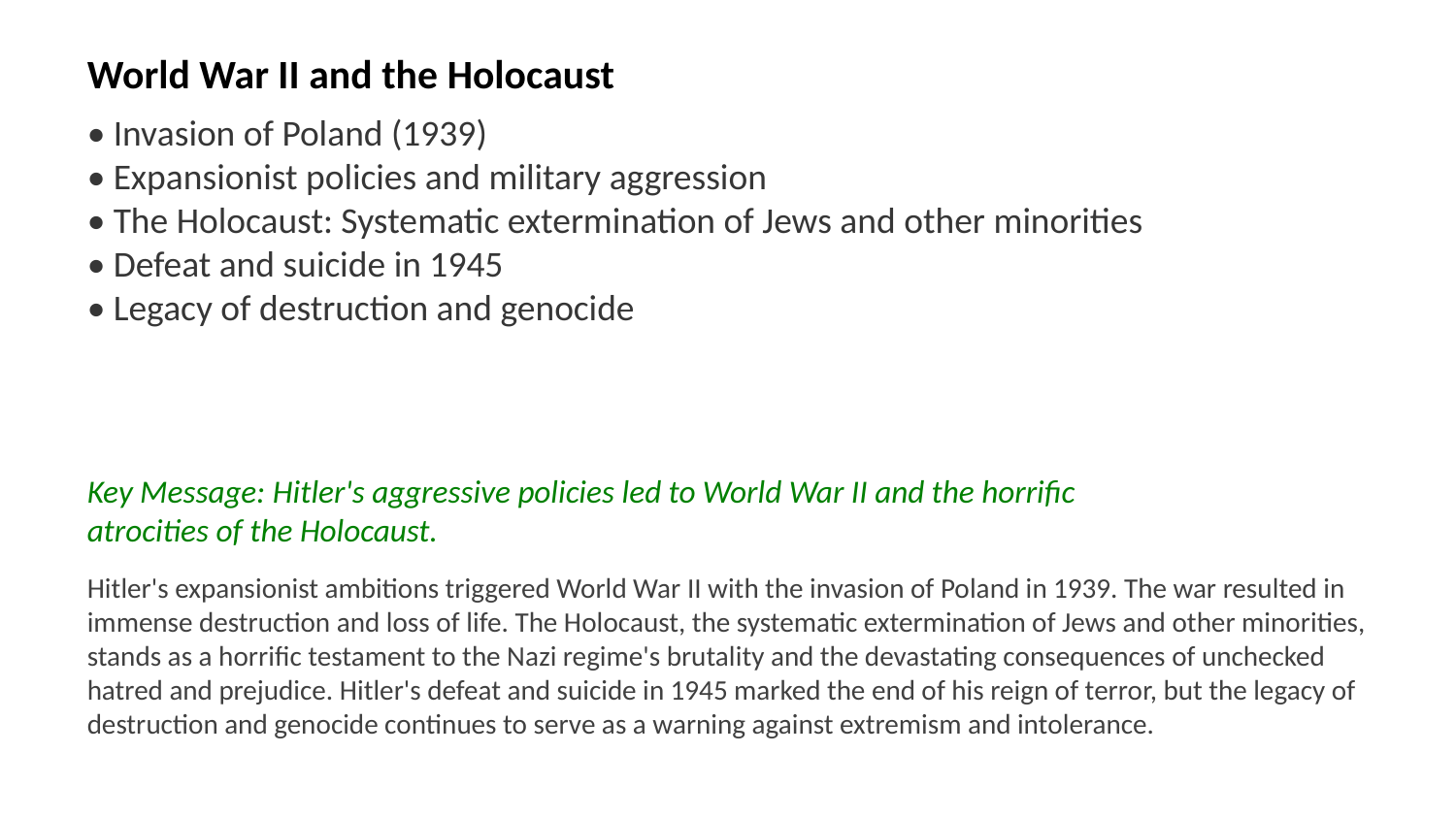

World War II and the Holocaust
• Invasion of Poland (1939)
• Expansionist policies and military aggression
• The Holocaust: Systematic extermination of Jews and other minorities
• Defeat and suicide in 1945
• Legacy of destruction and genocide
Key Message: Hitler's aggressive policies led to World War II and the horrific atrocities of the Holocaust.
Hitler's expansionist ambitions triggered World War II with the invasion of Poland in 1939. The war resulted in immense destruction and loss of life. The Holocaust, the systematic extermination of Jews and other minorities, stands as a horrific testament to the Nazi regime's brutality and the devastating consequences of unchecked hatred and prejudice. Hitler's defeat and suicide in 1945 marked the end of his reign of terror, but the legacy of destruction and genocide continues to serve as a warning against extremism and intolerance.
Images: Invasion of Poland, Auschwitz concentration camp, World War II map, Adolf Hitler bunker, Nuremberg trials